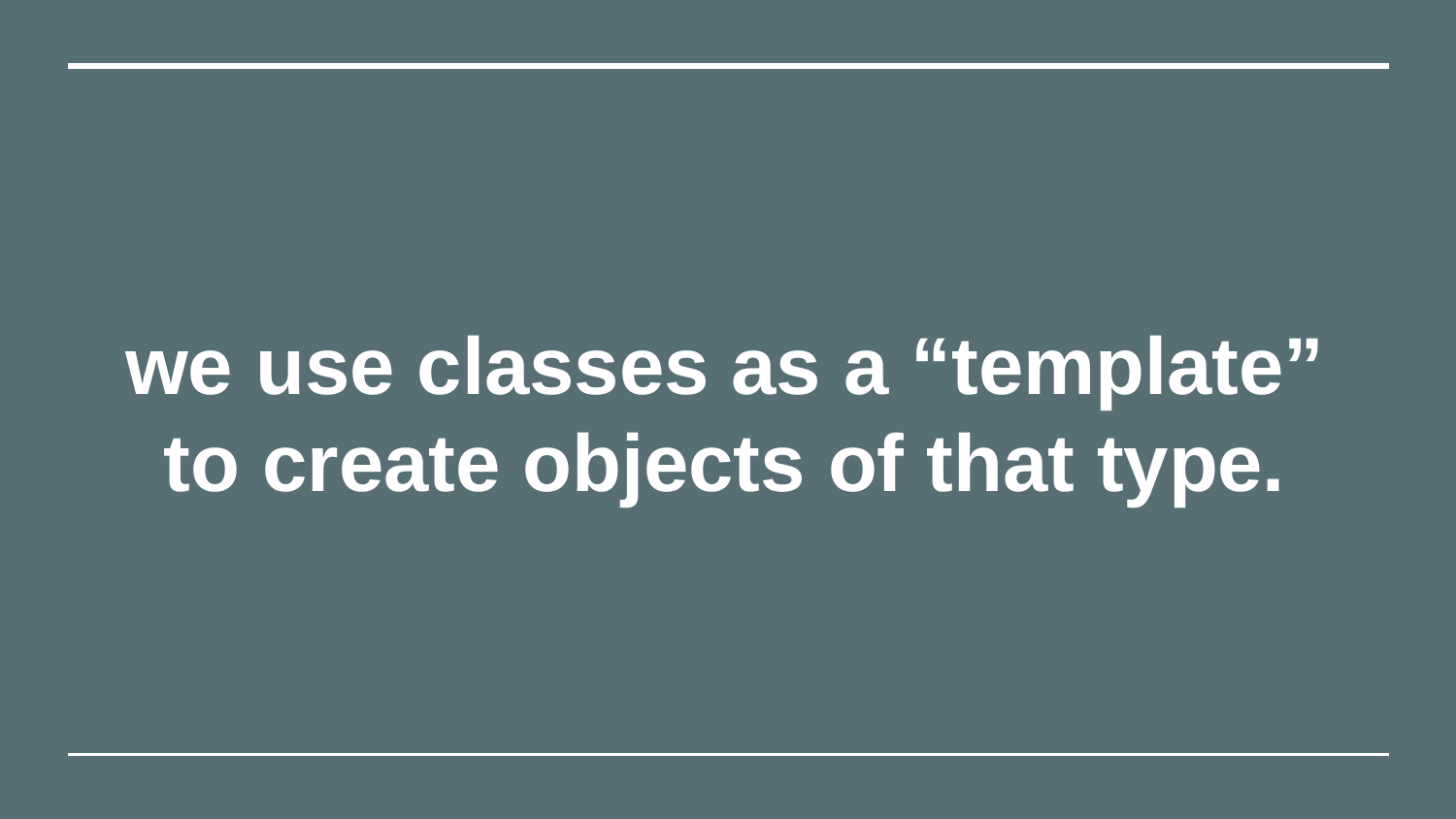

# we use classes as a “template” to create objects of that type.